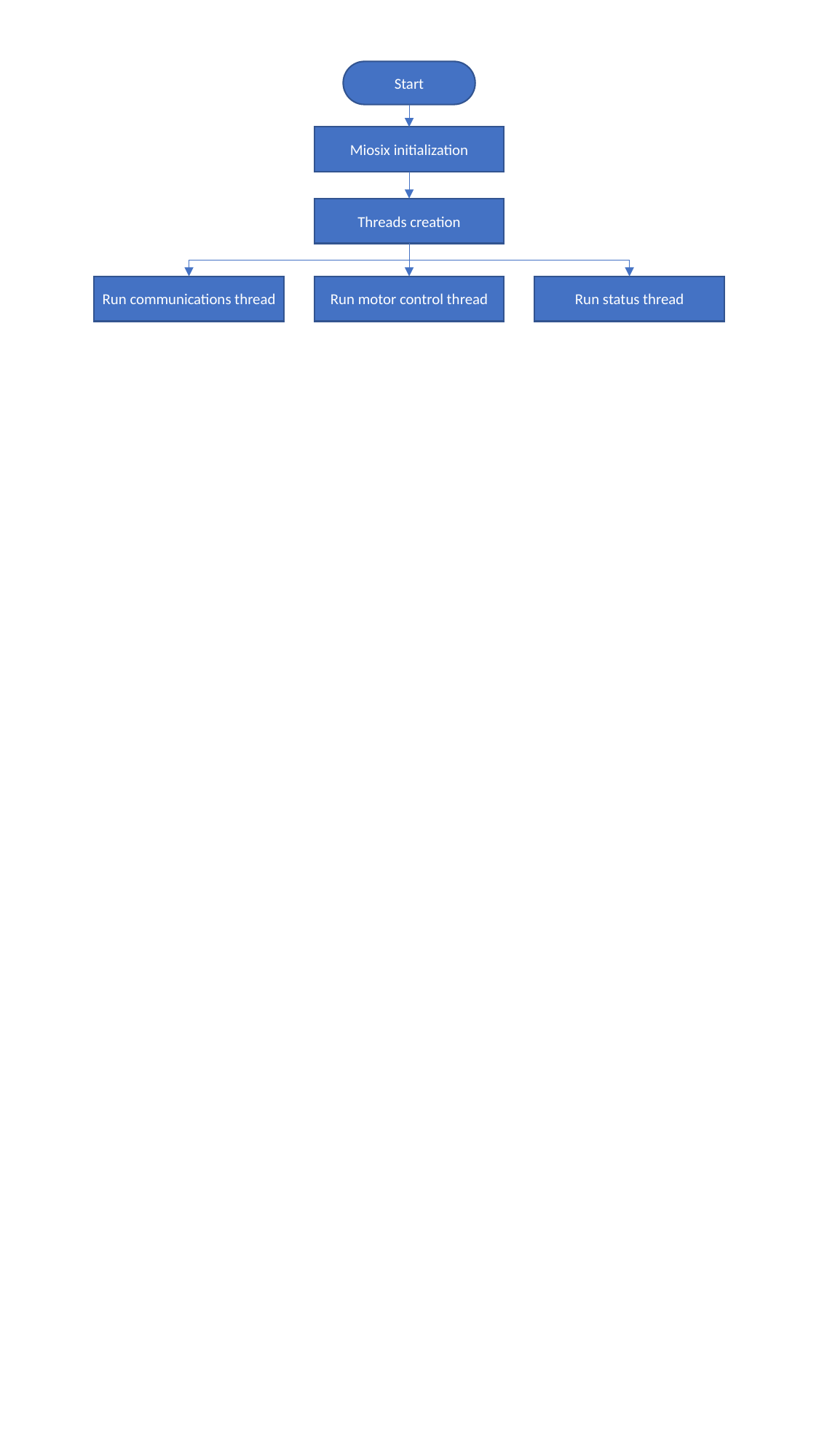

Start
Miosix initialization
Threads creation
Run communications thread
Run motor control thread
Run status thread